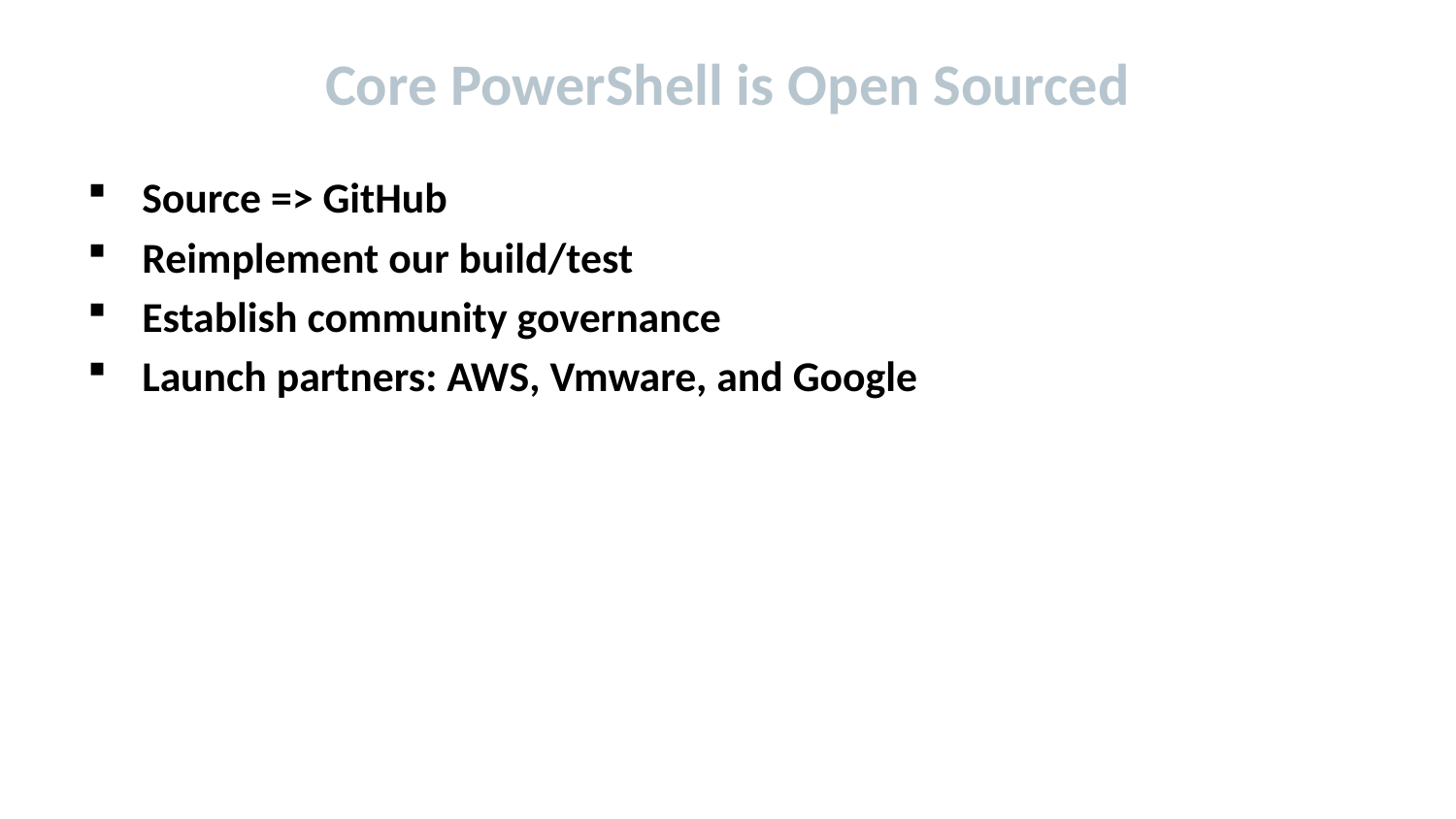

# Core PowerShell is Open Sourced
Source => GitHub
Reimplement our build/test
Establish community governance
Launch partners: AWS, Vmware, and Google